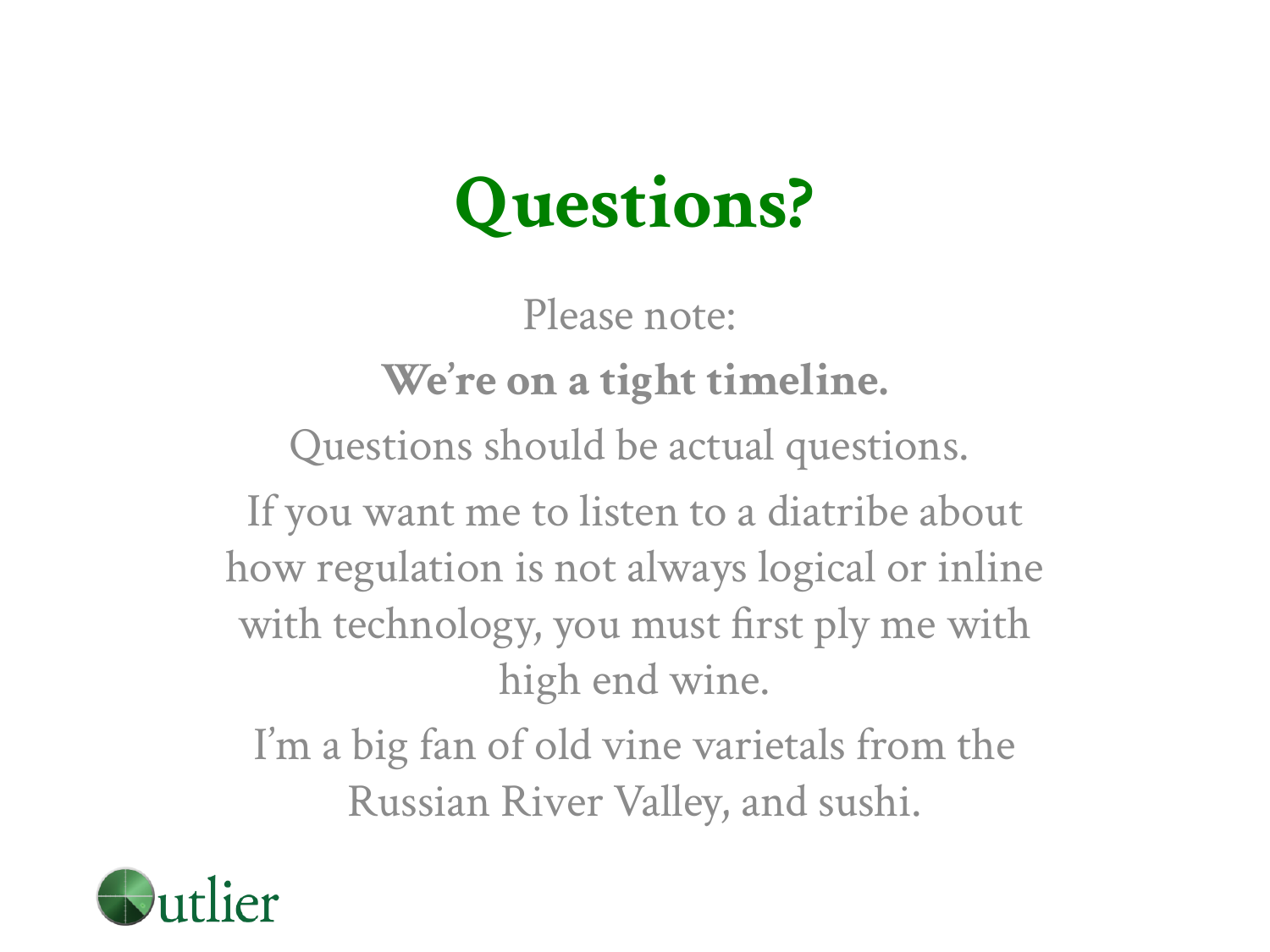

# Questions?
Please note:
We’re on a tight timeline.
Questions should be actual questions.
If you want me to listen to a diatribe about how regulation is not always logical or inline with technology, you must first ply me with high end wine.
I’m a big fan of old vine varietals from the Russian River Valley, and sushi.